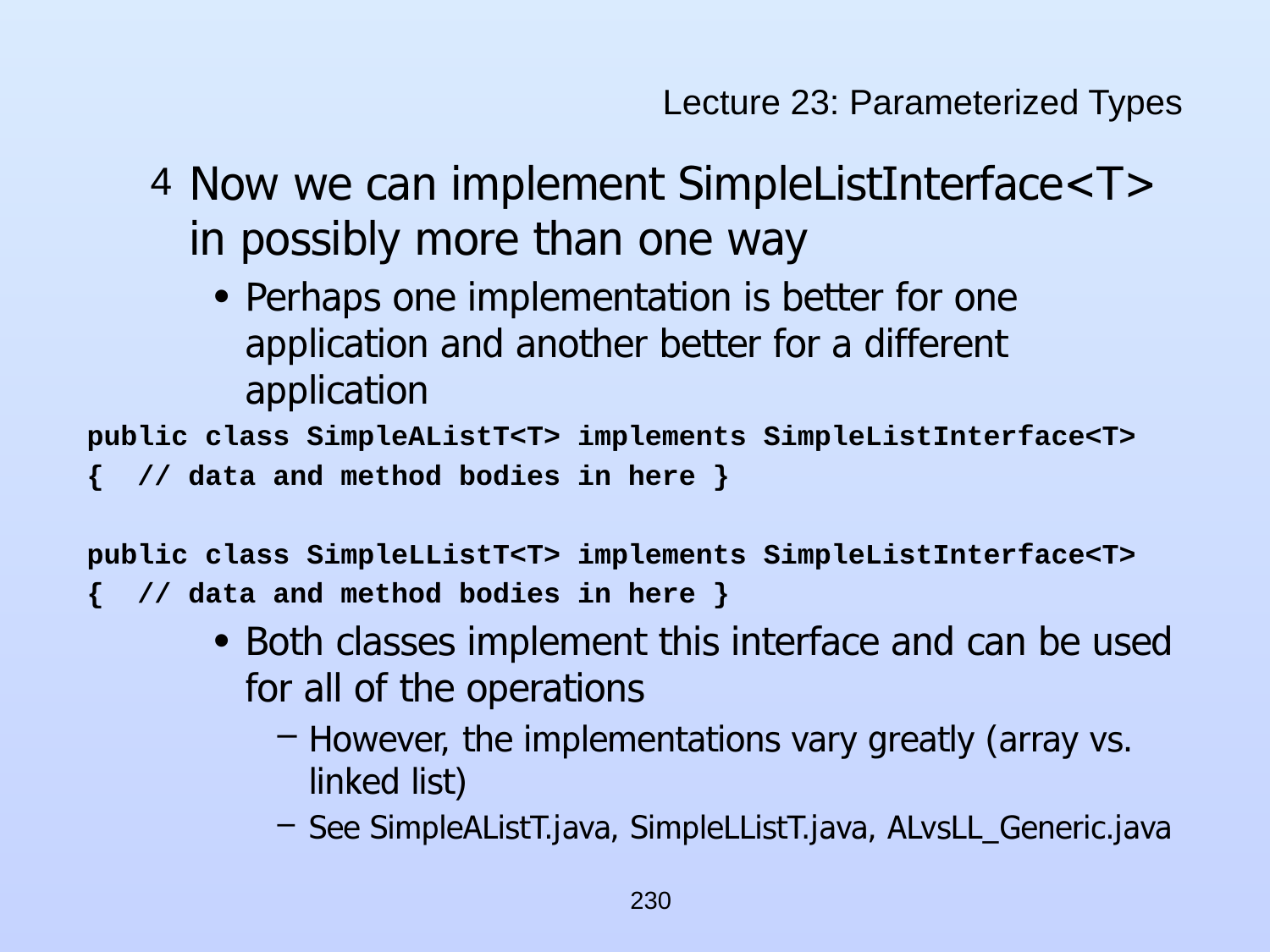

# Lecture 23: Parameterized Types
Now we can implement SimpleListInterface<T> in possibly more than one way
Perhaps one implementation is better for one application and another better for a different application
public class SimpleAListT<T> implements SimpleListInterface<T>
{  // data and method bodies in here }

public class SimpleLListT<T> implements SimpleListInterface<T>
{  // data and method bodies in here }
Both classes implement this interface and can be used for all of the operations
However, the implementations vary greatly (array vs. linked list)
See SimpleAListT.java, SimpleLListT.java, ALvsLL_Generic.java
230